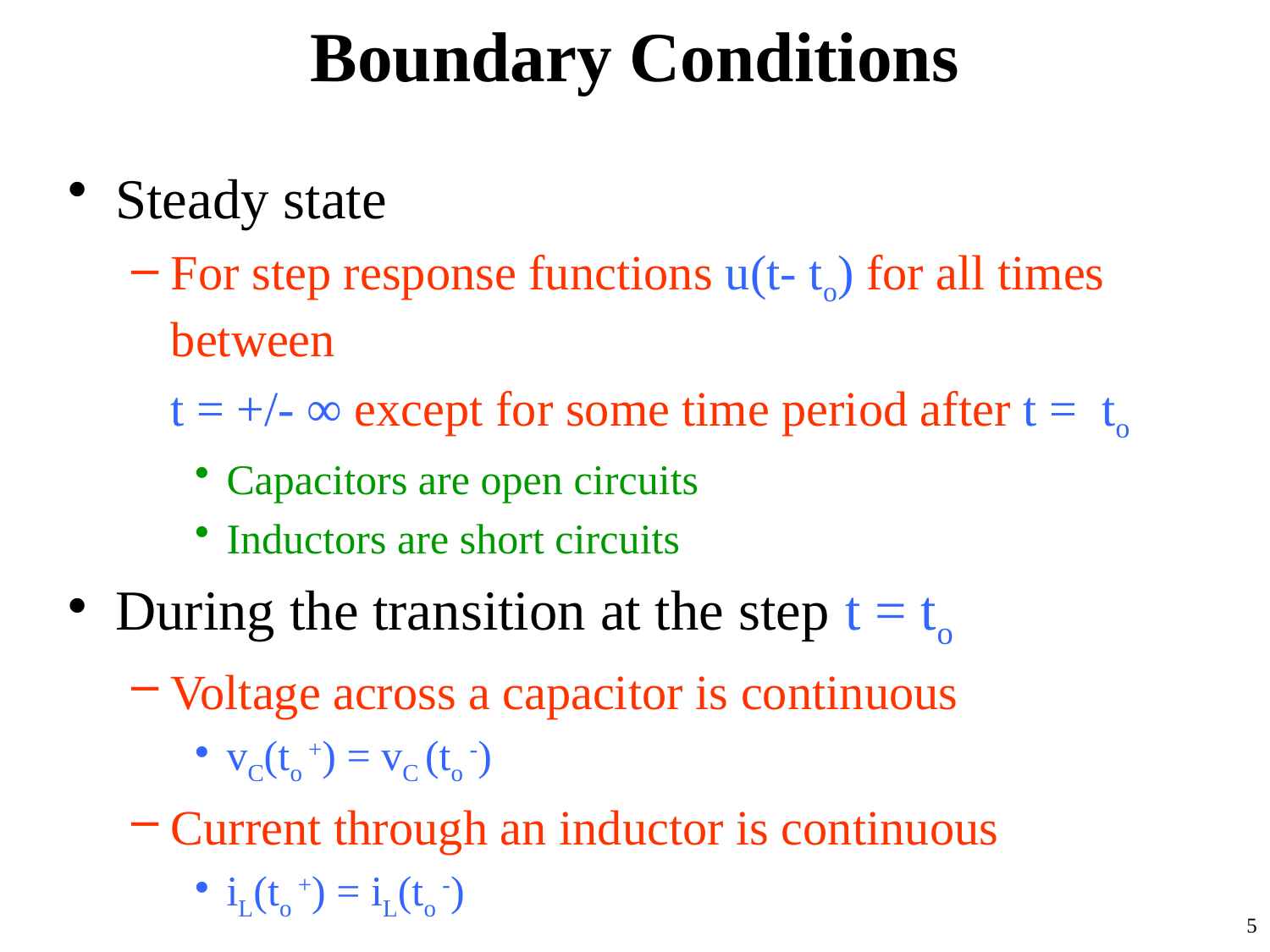

# Boundary Conditions
Steady state
For step response functions u(t- to) for all times between
	t = +/- ∞ except for some time period after t =  to
Capacitors are open circuits
Inductors are short circuits
During the transition at the step t = to
Voltage across a capacitor is continuous
vC(to +) = vC (to -)
Current through an inductor is continuous
iL(to +) = iL(to -)
5